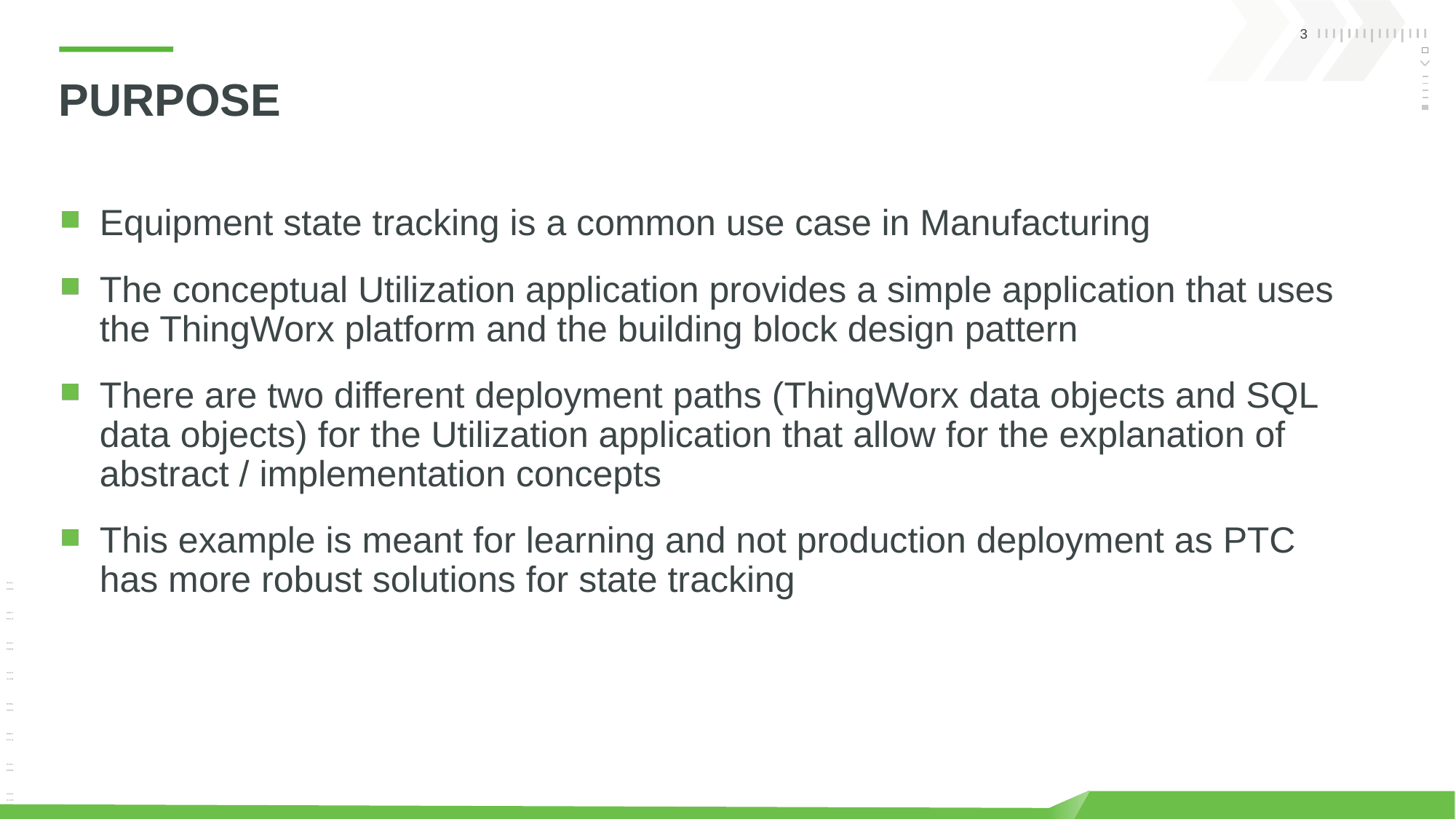

# PURPOSE
Equipment state tracking is a common use case in Manufacturing
The conceptual Utilization application provides a simple application that uses the ThingWorx platform and the building block design pattern
There are two different deployment paths (ThingWorx data objects and SQL data objects) for the Utilization application that allow for the explanation of abstract / implementation concepts
This example is meant for learning and not production deployment as PTC has more robust solutions for state tracking